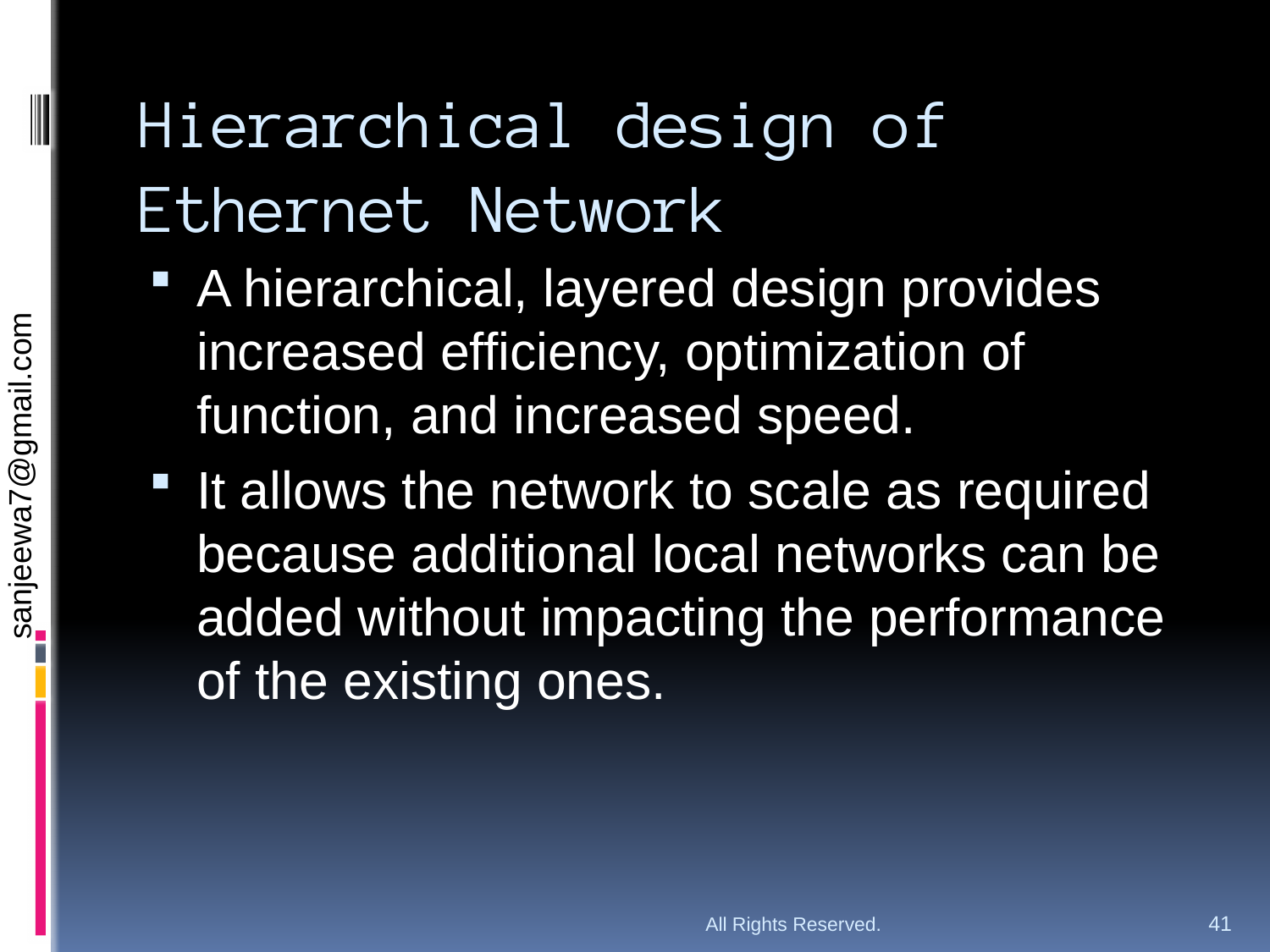

# Hierarchical design of Ethernet Network
A hierarchical, layered design provides increased efficiency, optimization of function, and increased speed.
It allows the network to scale as required because additional local networks can be added without impacting the performance of the existing ones.
All Rights Reserved.
41